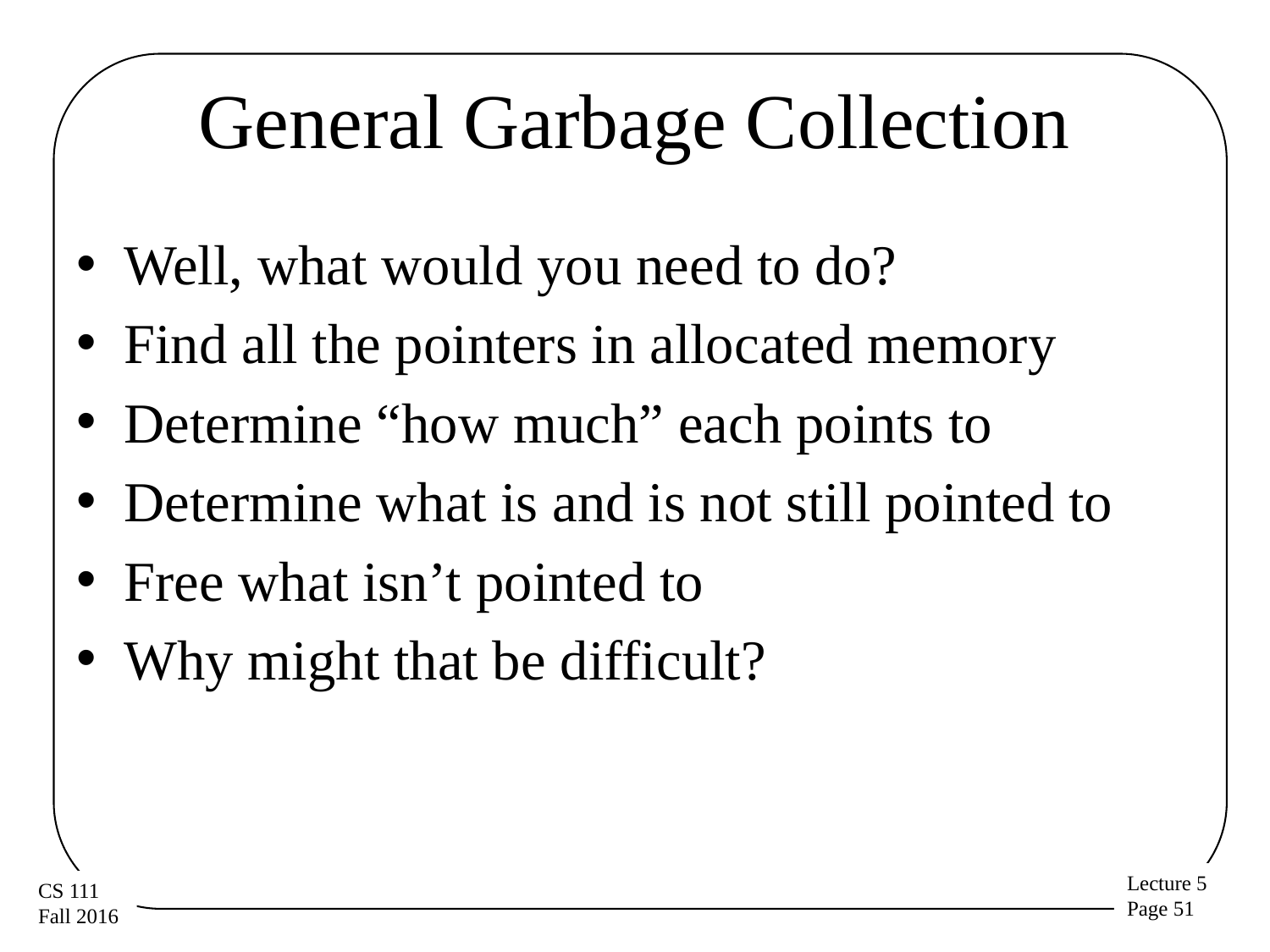

# General Garbage Collection
Well, what would you need to do?
Find all the pointers in allocated memory
Determine “how much” each points to
Determine what is and is not still pointed to
Free what isn’t pointed to
Why might that be difficult?